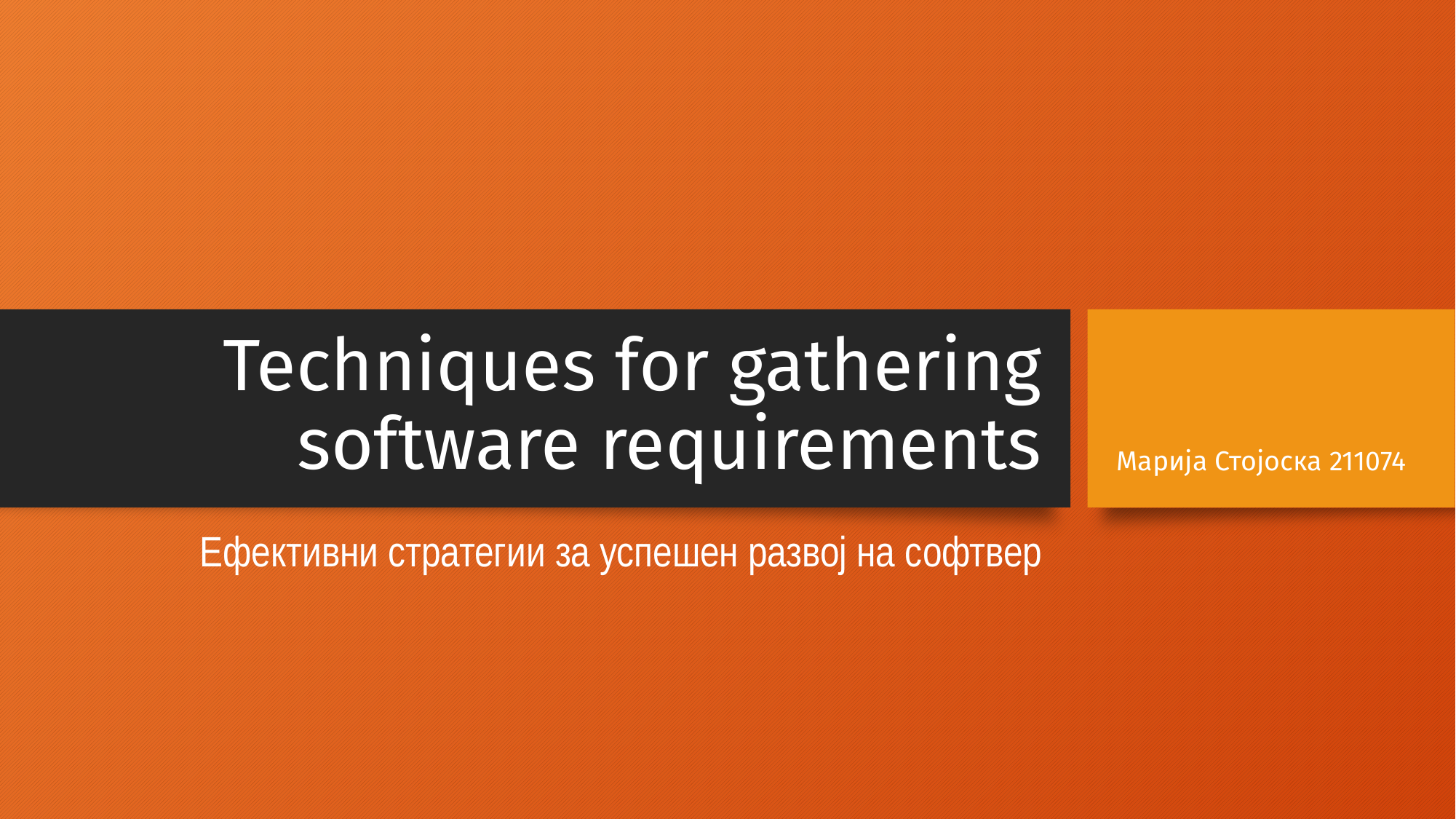

# Techniques for gathering software requirements

Марија Стојоска 211074
Ефективни стратегии за успешен развој на софтвер